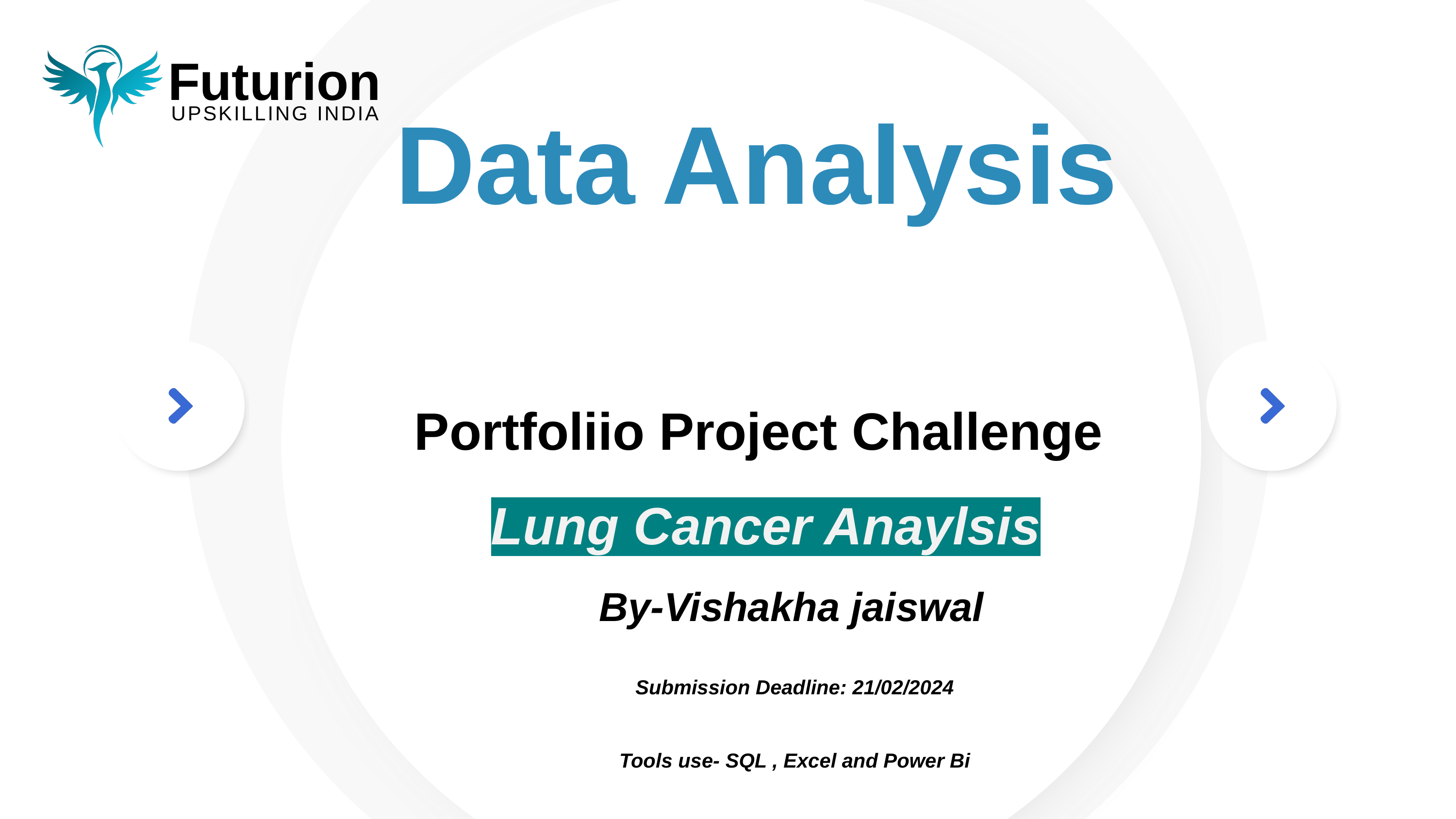

Futurion
UPSKILLING INDIA
Data Analysis

Portfoliio Project Challenge
Lung Cancer Anaylsis
By-Vishakha jaiswal
Submission Deadline: 21/02/2024
Tools use- SQL , Excel and Power Bi
01